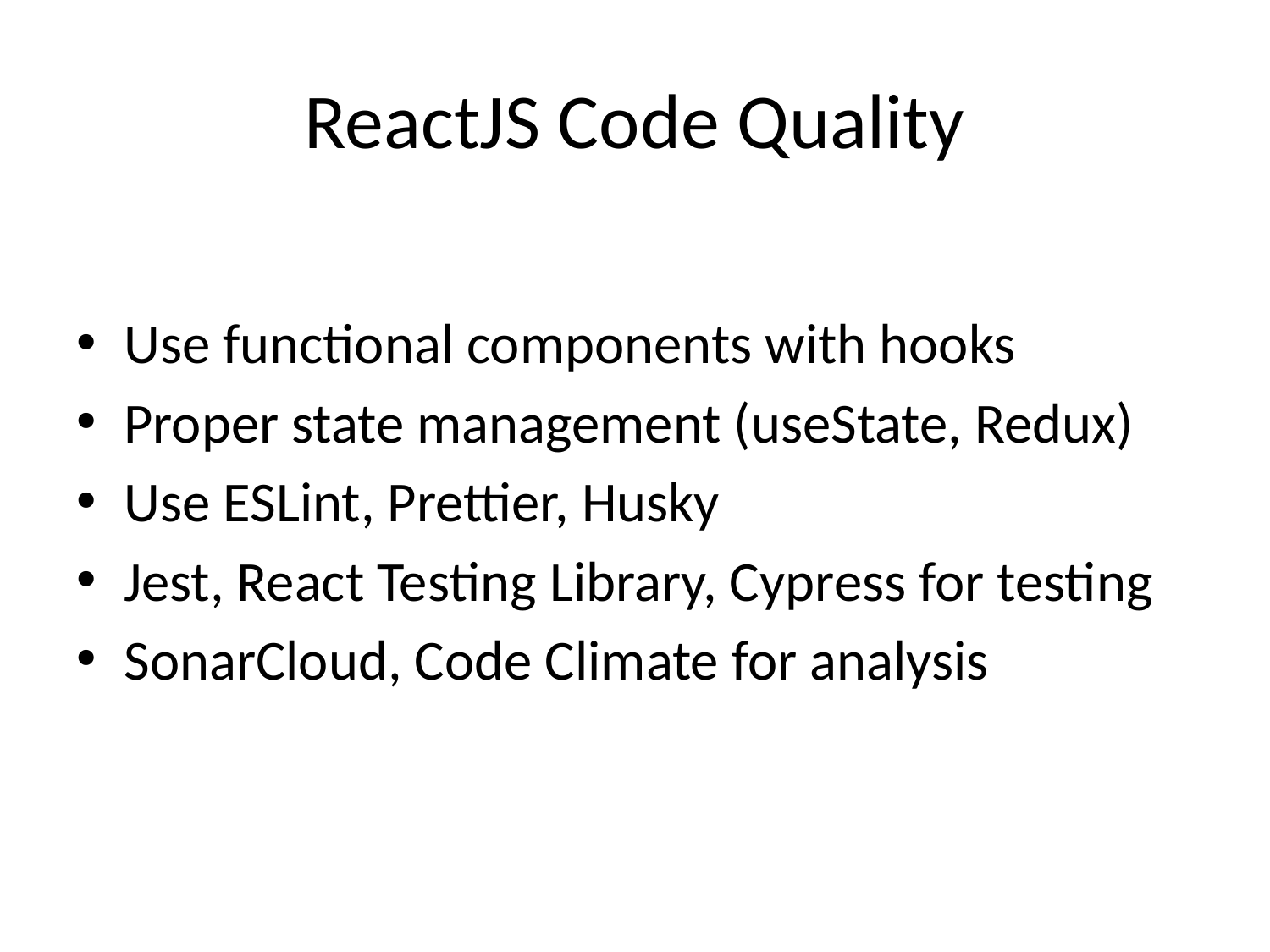

# ReactJS Code Quality

Use functional components with hooks
Proper state management (useState, Redux)
Use ESLint, Prettier, Husky
Jest, React Testing Library, Cypress for testing
SonarCloud, Code Climate for analysis